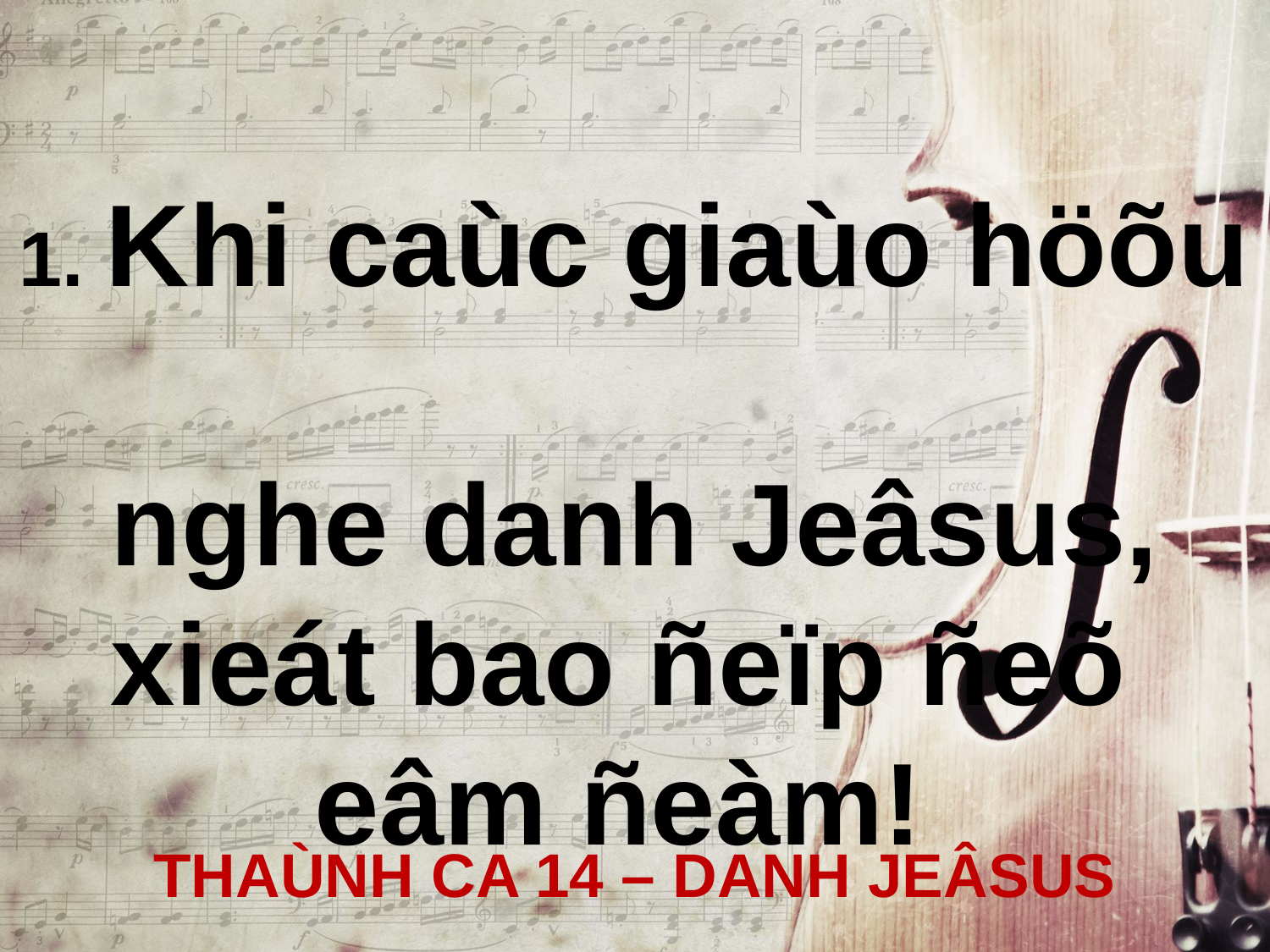

1. Khi caùc giaùo höõu
nghe danh Jeâsus,
xieát bao ñeïp ñeõ
eâm ñeàm!
THAÙNH CA 14 – DANH JEÂSUS